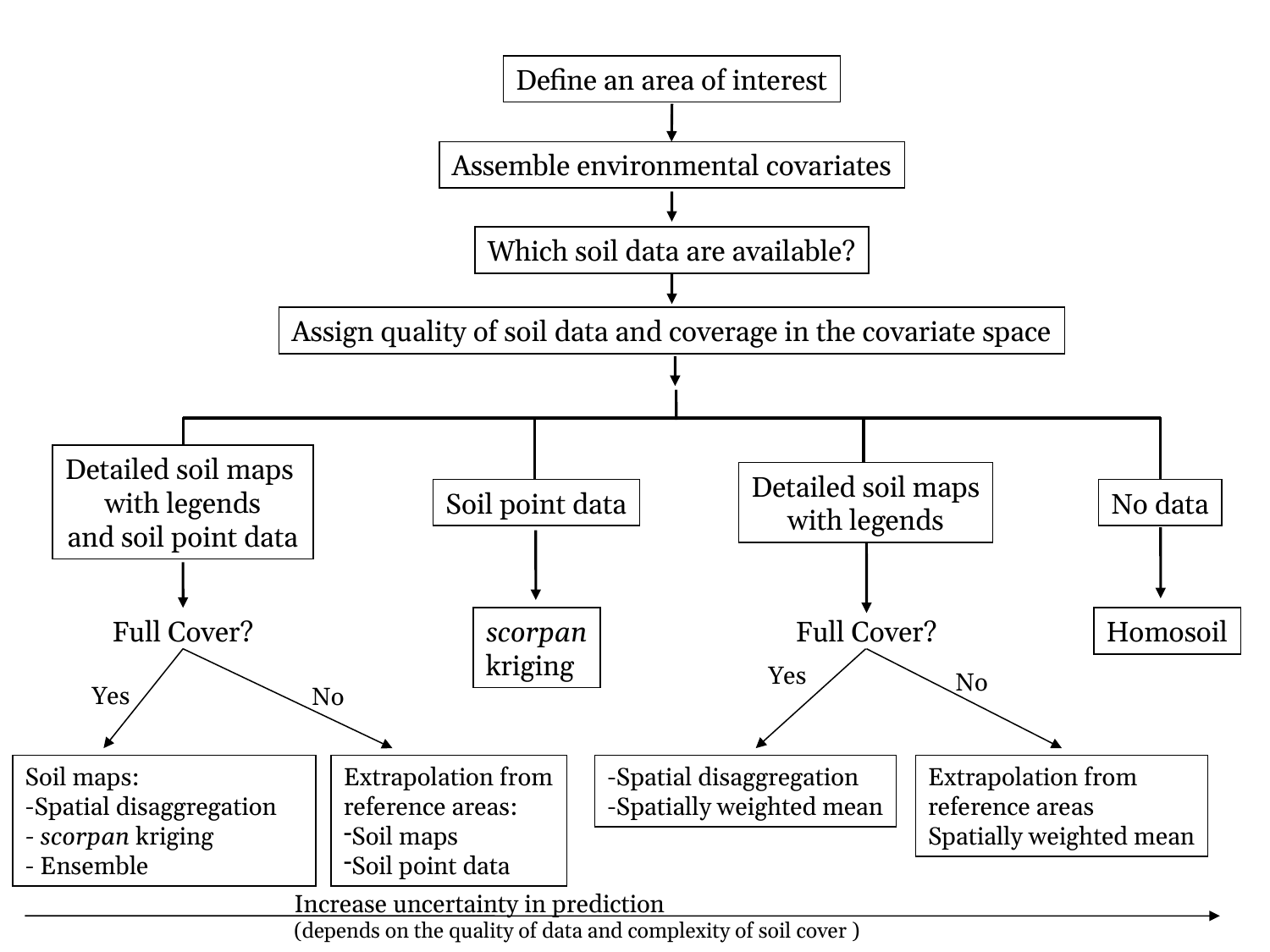

Define an area of interest

Assemble environmental covariates

Which soil data are available?

Assign quality of soil data and coverage in the covariate space

Detailed soil maps
with legends
and soil point data
Detailed soil maps
with legends
Soil point data
No data

Full Cover?
scorpan
kriging
Full Cover?
Homosoil

Yes
No
Yes
No
Soil maps:
-Spatial disaggregation
- scorpan kriging
- Ensemble
Extrapolation from
reference areas:
Soil maps
Soil point data
-Spatial disaggregation
-Spatially weighted mean
Extrapolation from
reference areas
Spatially weighted mean
Increase uncertainty in prediction
(depends on the quality of data and complexity of soil cover )